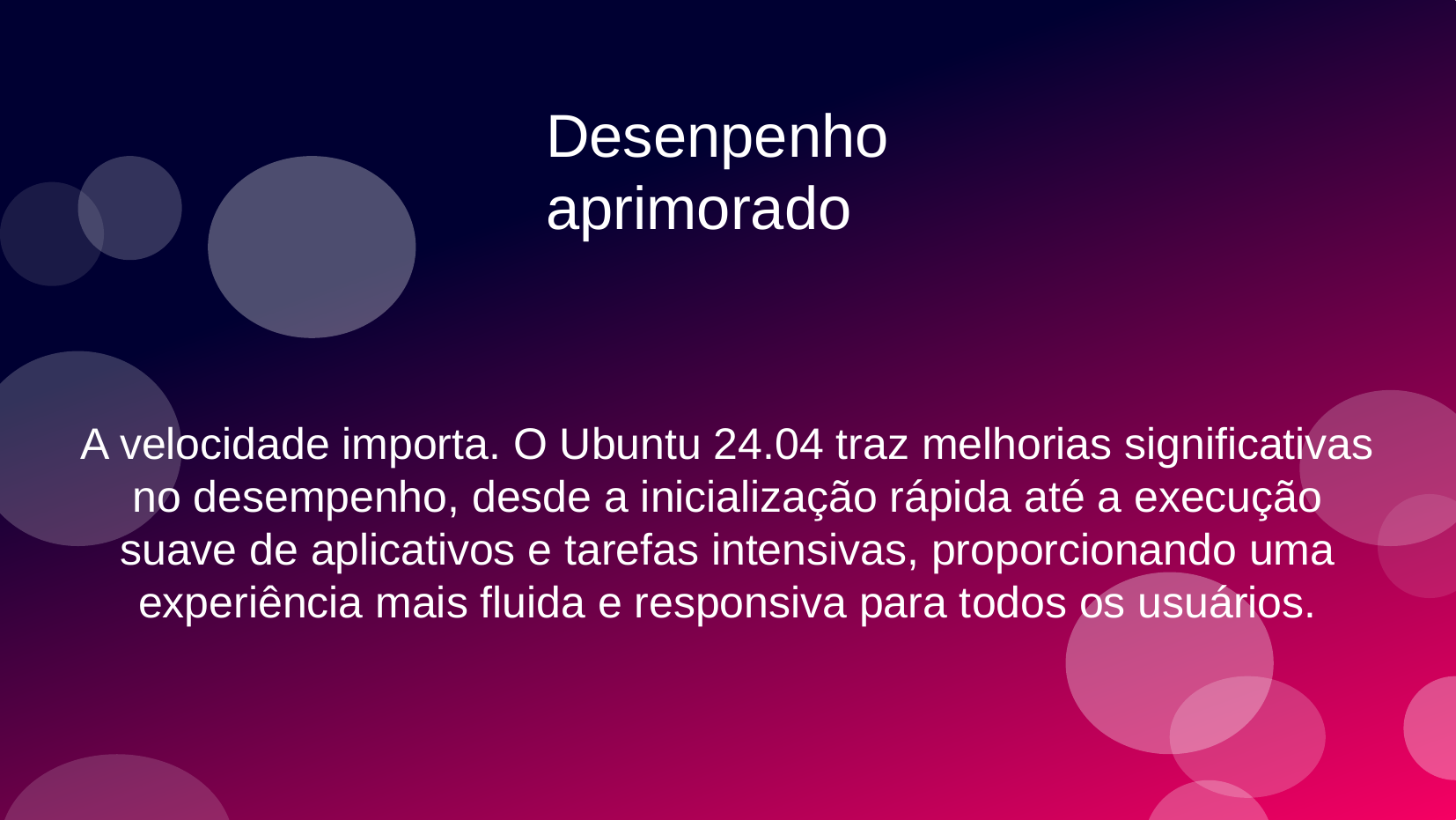

# Desenpenho aprimorado
A velocidade importa. O Ubuntu 24.04 traz melhorias significativas no desempenho, desde a inicialização rápida até a execução suave de aplicativos e tarefas intensivas, proporcionando uma experiência mais fluida e responsiva para todos os usuários.